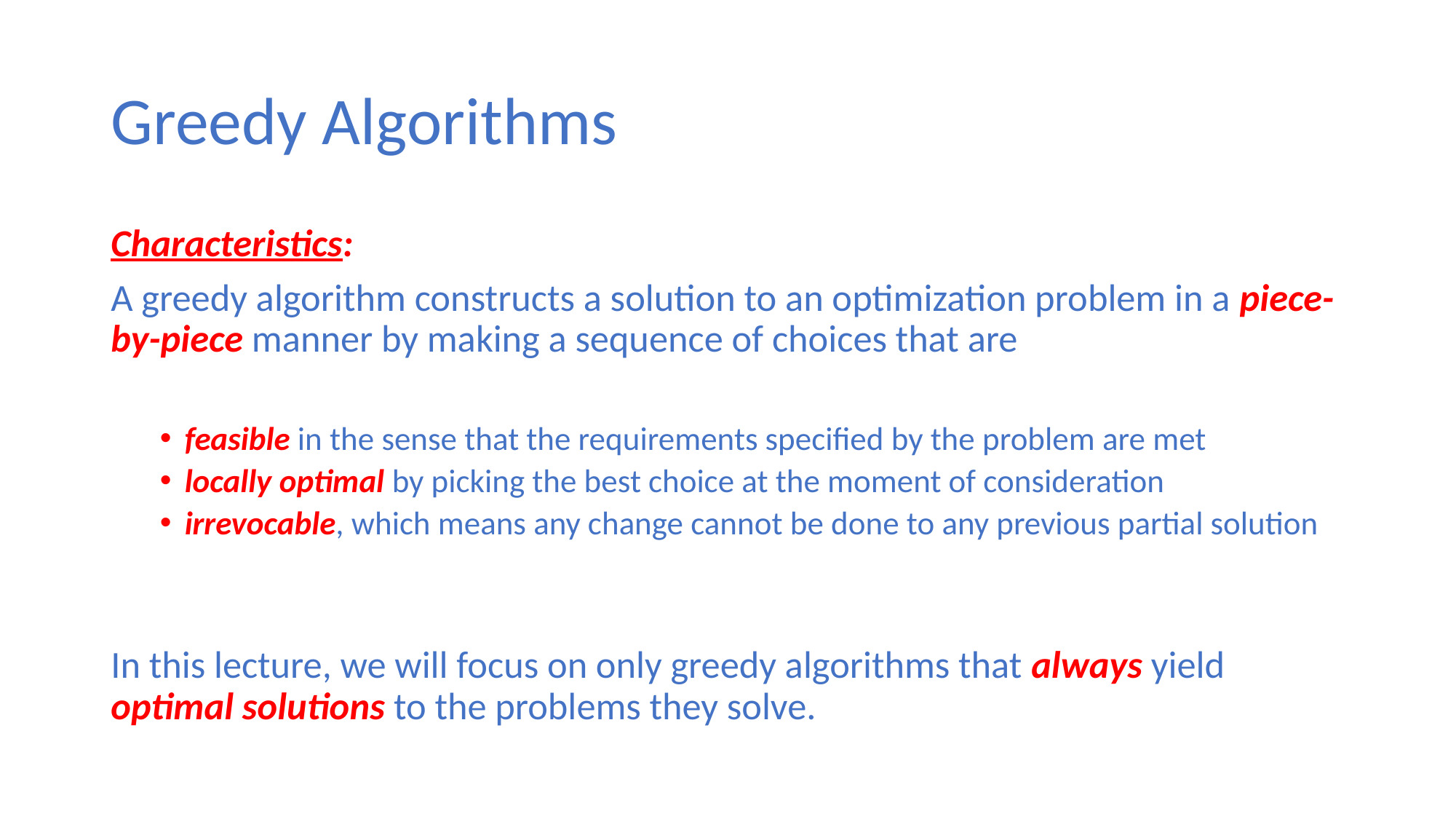

# Greedy Algorithms
Characteristics:
A greedy algorithm constructs a solution to an optimization problem in a piece-by-piece manner by making a sequence of choices that are

feasible in the sense that the requirements specified by the problem are met
locally optimal by picking the best choice at the moment of consideration
irrevocable, which means any change cannot be done to any previous partial solution

In this lecture, we will focus on only greedy algorithms that always yield optimal solutions to the problems they solve.